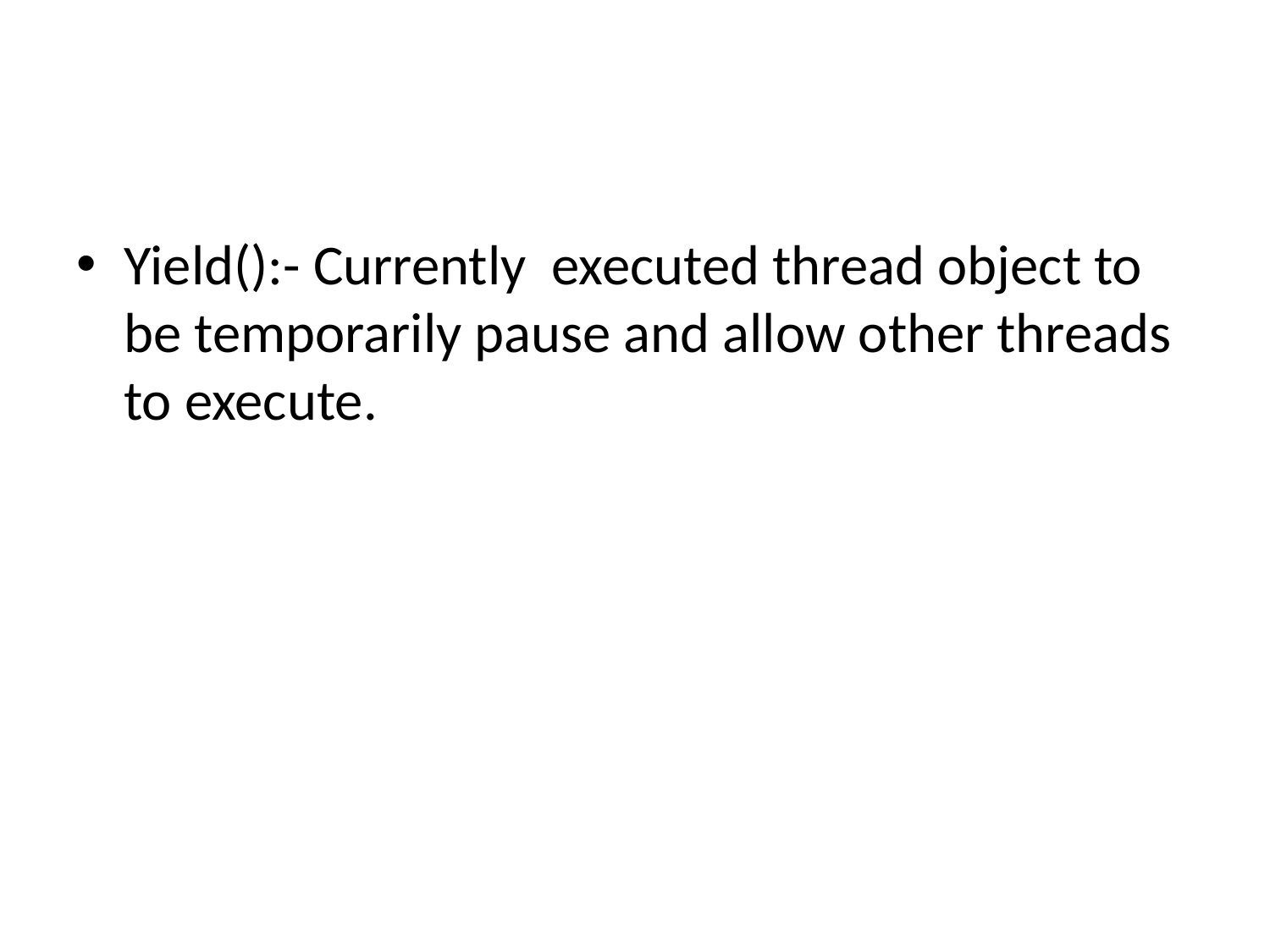

#
Yield():- Currently  executed thread object to be temporarily pause and allow other threads to execute.